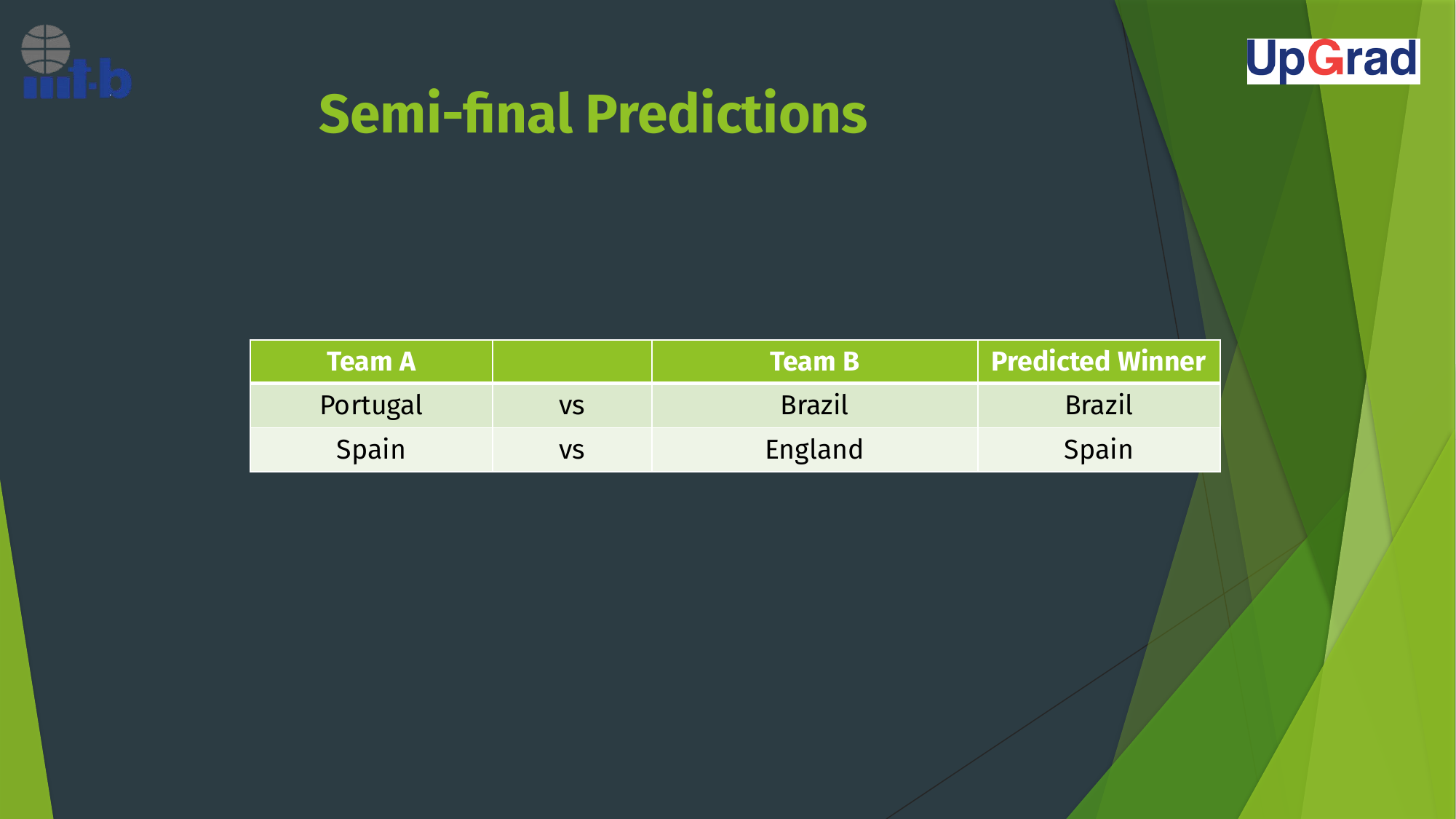

# Semi-final Predictions

| Team A |  | Team B | Predicted Winner |
| --- | --- | --- | --- |
| Portugal | vs | Brazil | Brazil |
| Spain | vs | England | Spain |